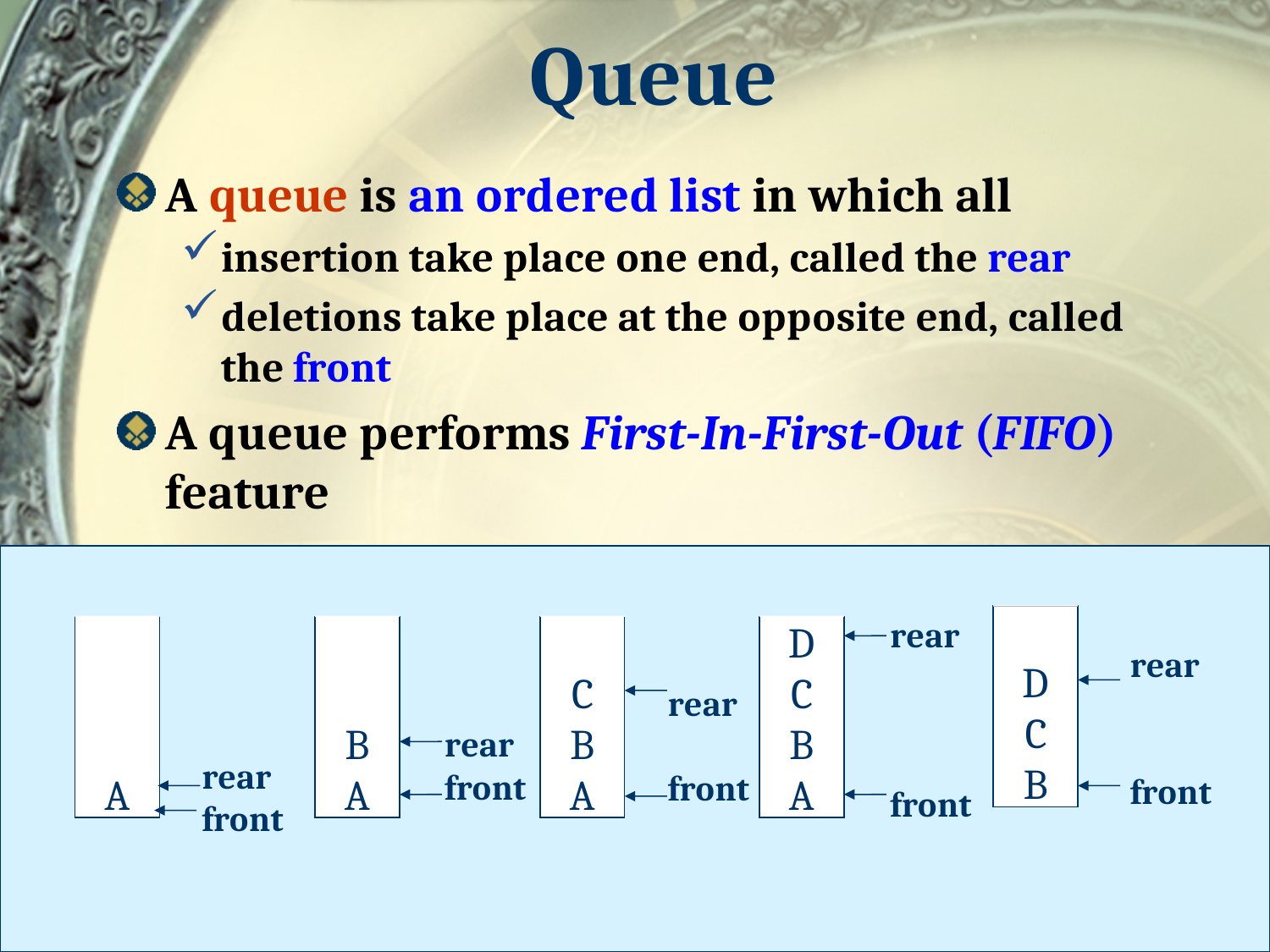

# Queue
A queue is an ordered list in which all
insertion take place one end, called the rear
deletions take place at the opposite end, called the front
A queue performs First-In-First-Out (FIFO) feature

D
C
B

rear

front

A

B
A

C
B
A

D
C
B
A

rear

front
rear

front

rear
front

rear
front